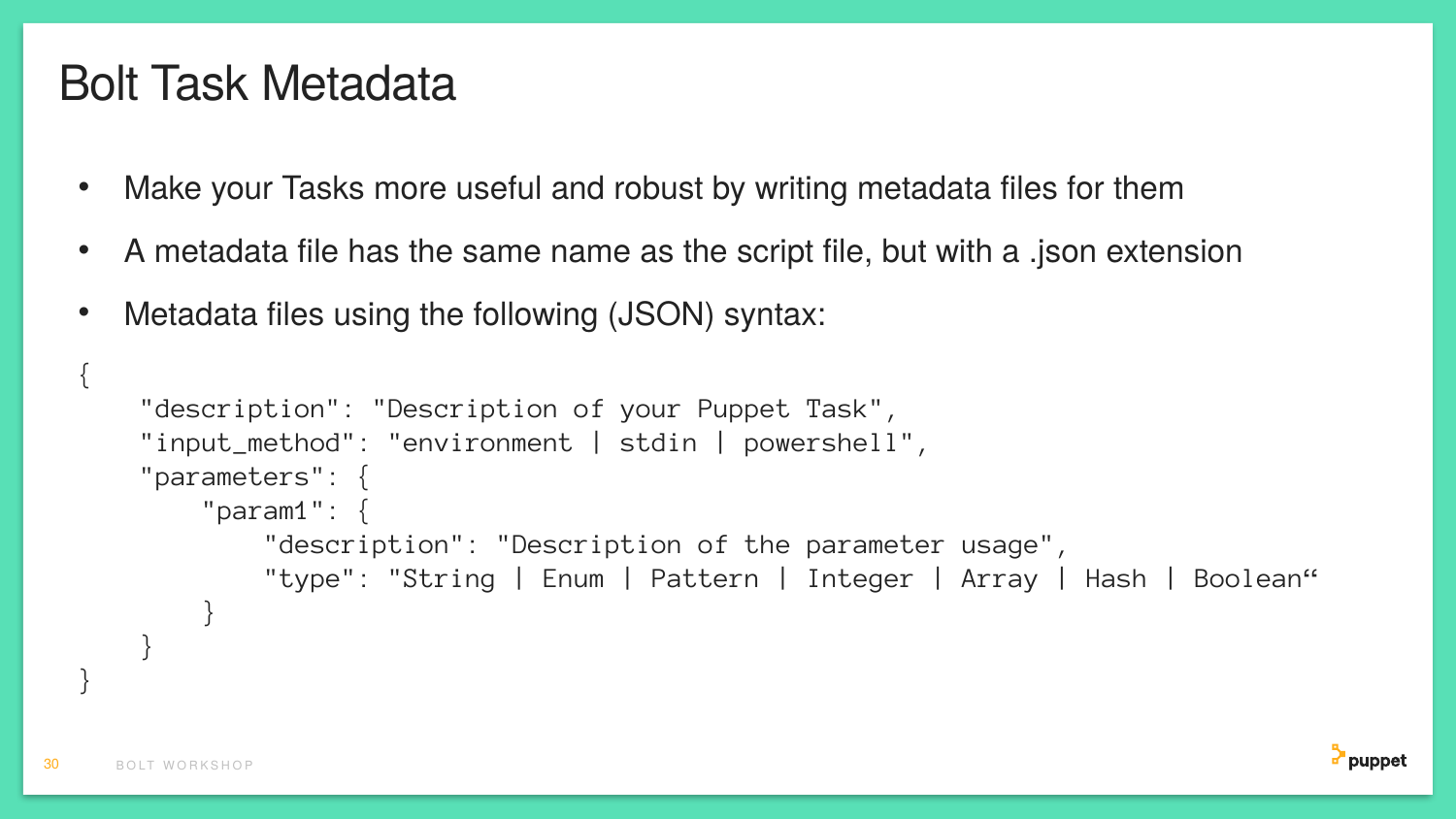

# Bolt Task Metadata
Make your Tasks more useful and robust by writing metadata files for them
A metadata file has the same name as the script file, but with a .json extension
Metadata files using the following (JSON) syntax:
{
    "description": "Description of your Puppet Task",
    "input_method": "environment | stdin | powershell",
    "parameters": {
        "param1": {
            "description": "Description of the parameter usage",
            "type": "String | Enum | Pattern | Integer | Array | Hash | Boolean“
        }
    }
}
30
Bolt workshop
Tip: To change the frame color of these slides, just right click anywhere outside of the slide, (or on its thumbnail in the left panel) and choose “Format Background”. Then change the background color in the “Format Background” panel to the right.